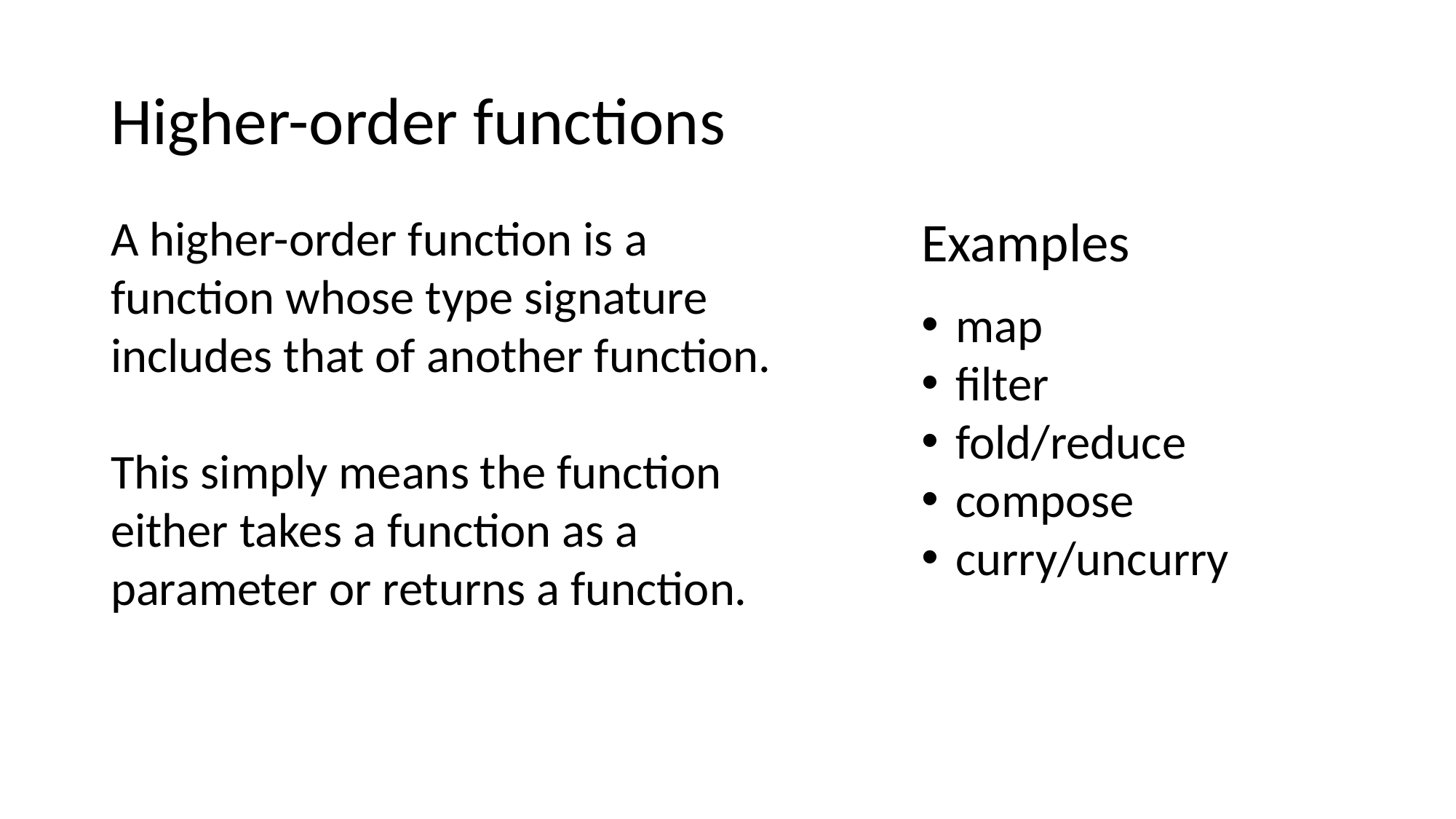

# Higher-order functions
A higher-order function is a function whose type signature includes that of another function.

This simply means the function either takes a function as a parameter or returns a function.
Examples
map
filter
fold/reduce
compose
curry/uncurry